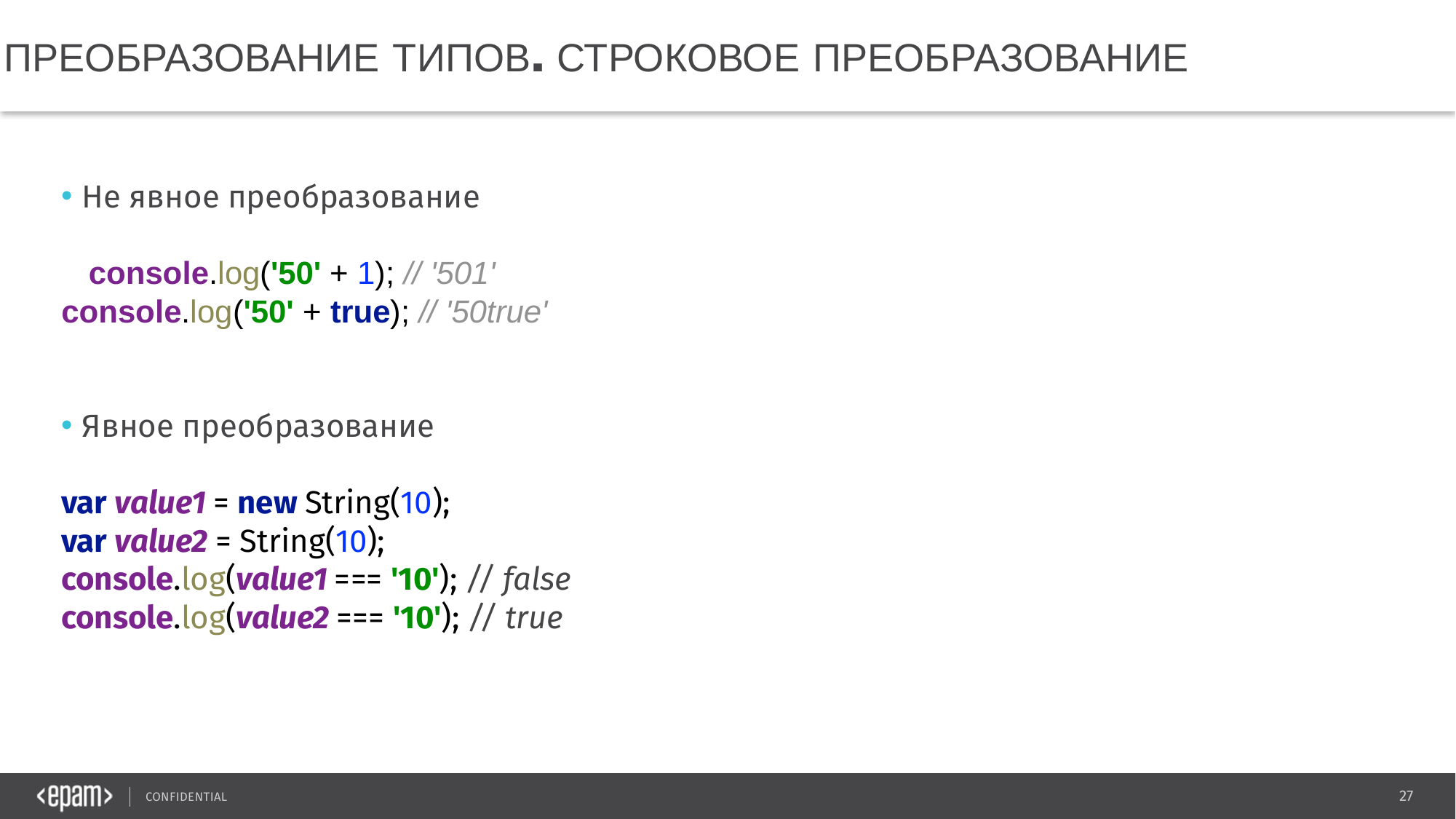

Преобразование типов. Строковое преобразование
Не явное преобразование

console.log('50' + 1); // '501'
console.log('50' + true); // '50true'
Явное преобразование

var value1 = new String(10);
var value2 = String(10);
console.log(value1 === '10'); // false
console.log(value2 === '10'); // true
27